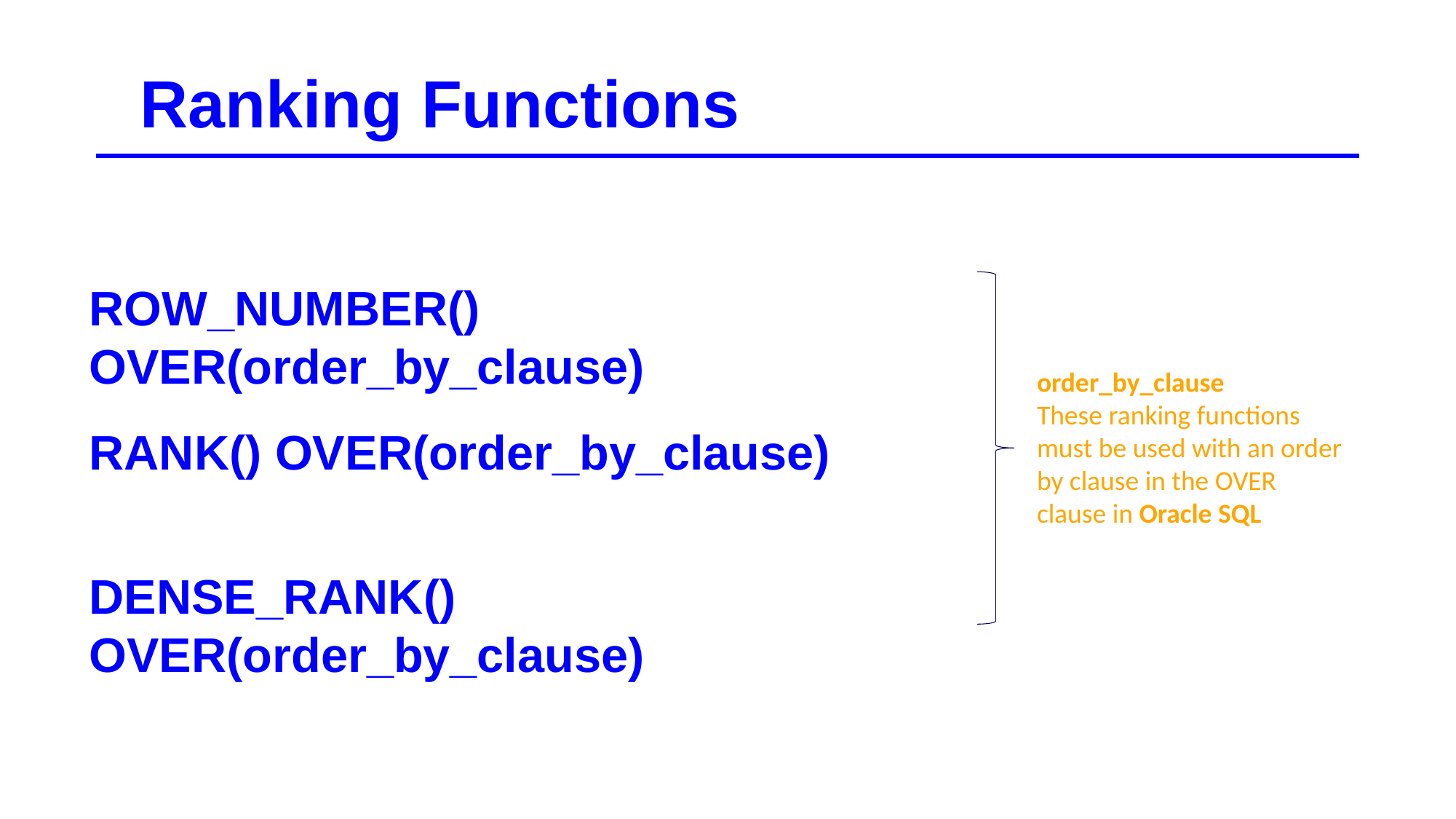

Ranking Functions
ROW_NUMBER() OVER(order_by_clause)

order_by_clause
These ranking functions must be used with an order by clause in the OVER clause in Oracle SQL
RANK() OVER(order_by_clause)
DENSE_RANK() OVER(order_by_clause)